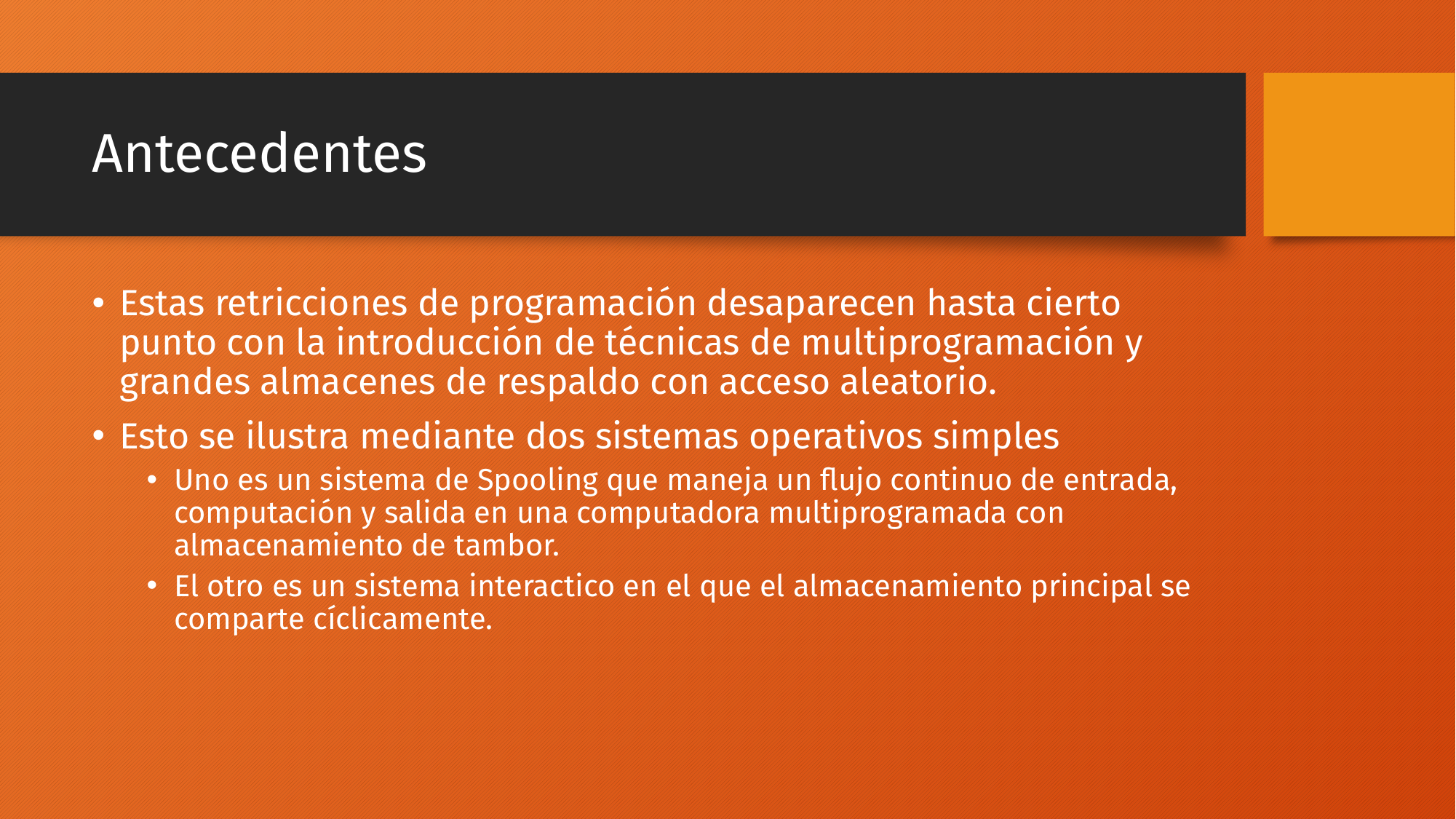

# Antecedentes
Estas retricciones de programación desaparecen hasta cierto punto con la introducción de técnicas de multiprogramación y grandes almacenes de respaldo con acceso aleatorio.
Esto se ilustra mediante dos sistemas operativos simples
Uno es un sistema de Spooling que maneja un flujo continuo de entrada, computación y salida en una computadora multiprogramada con almacenamiento de tambor.
El otro es un sistema interactico en el que el almacenamiento principal se comparte cíclicamente.